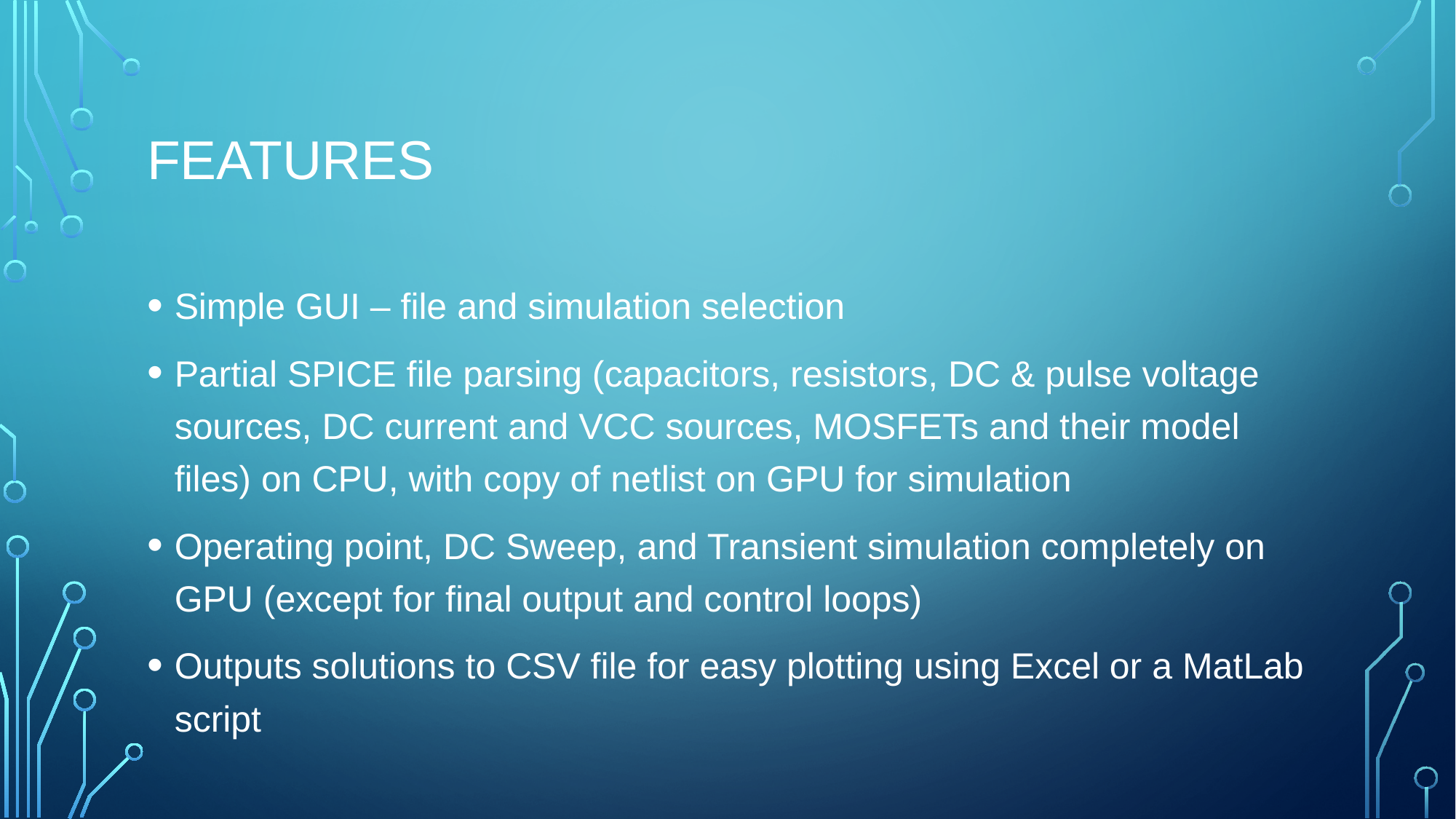

# Features
Simple GUI – file and simulation selection
Partial SPICE file parsing (capacitors, resistors, DC & pulse voltage sources, DC current and VCC sources, MOSFETs and their model files) on CPU, with copy of netlist on GPU for simulation
Operating point, DC Sweep, and Transient simulation completely on GPU (except for final output and control loops)
Outputs solutions to CSV file for easy plotting using Excel or a MatLab script